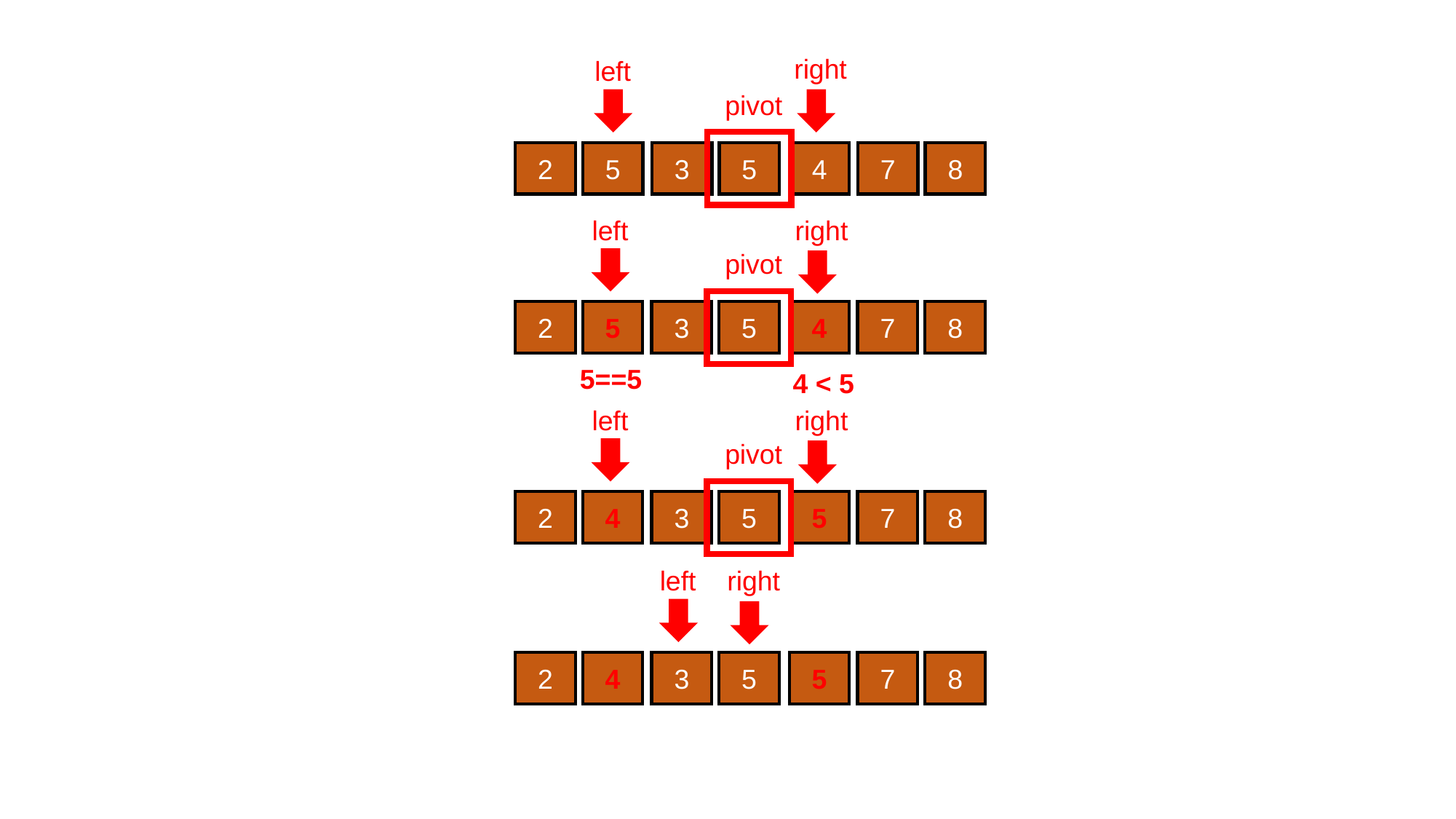

right

left

pivot

2
5
3
5
4
7
8
left

right

pivot

2
5
3
5
4
7
8
5==5
4 < 5
left

right

pivot

2
4
3
5
5
7
8
left

right

2
4
3
5
5
7
8